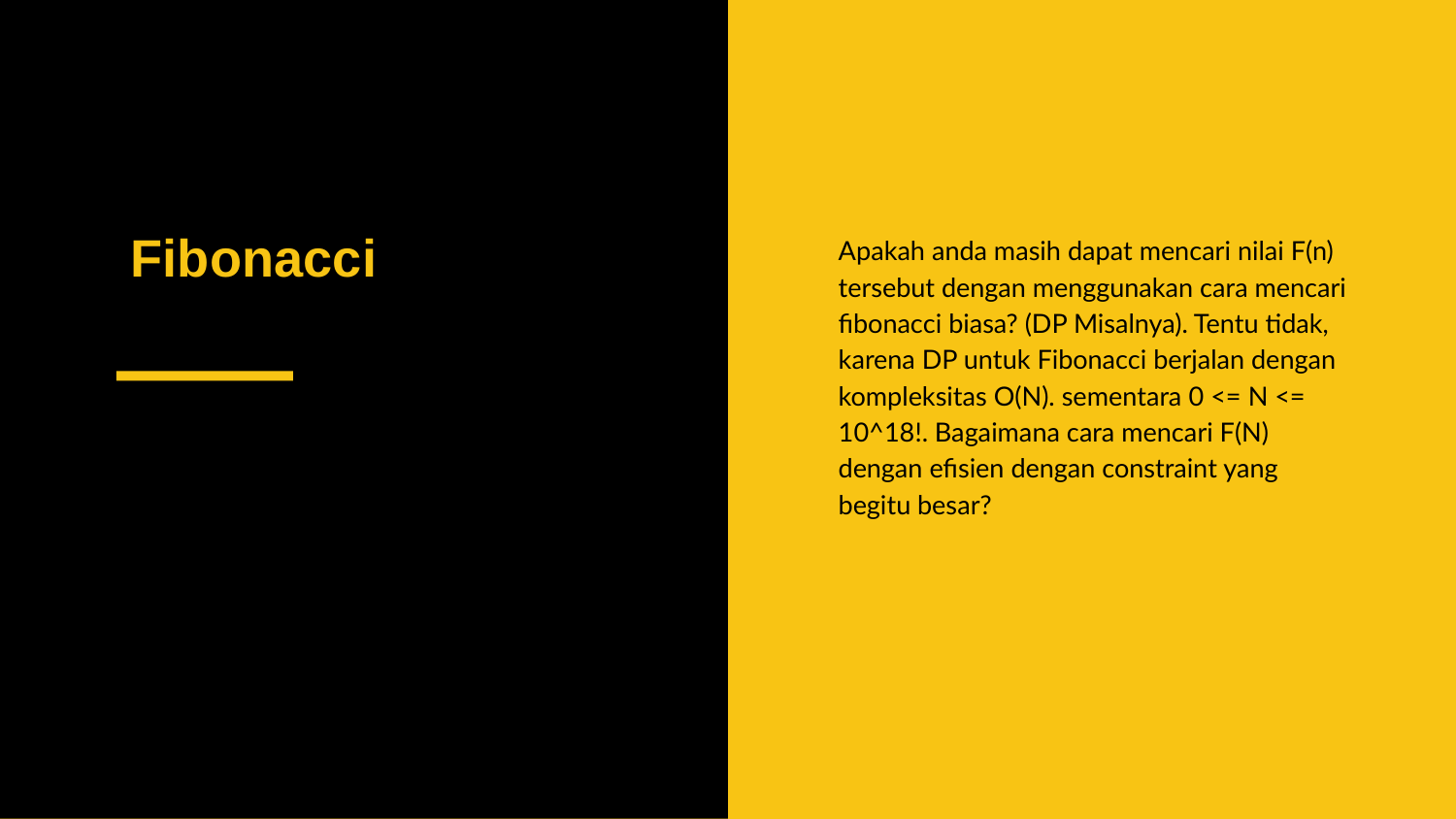

# Fibonacci
Apakah anda masih dapat mencari nilai F(n) tersebut dengan menggunakan cara mencari fibonacci biasa? (DP Misalnya). Tentu tidak, karena DP untuk Fibonacci berjalan dengan kompleksitas O(N). sementara 0 <= N <= 10^18!. Bagaimana cara mencari F(N) dengan efisien dengan constraint yang begitu besar?